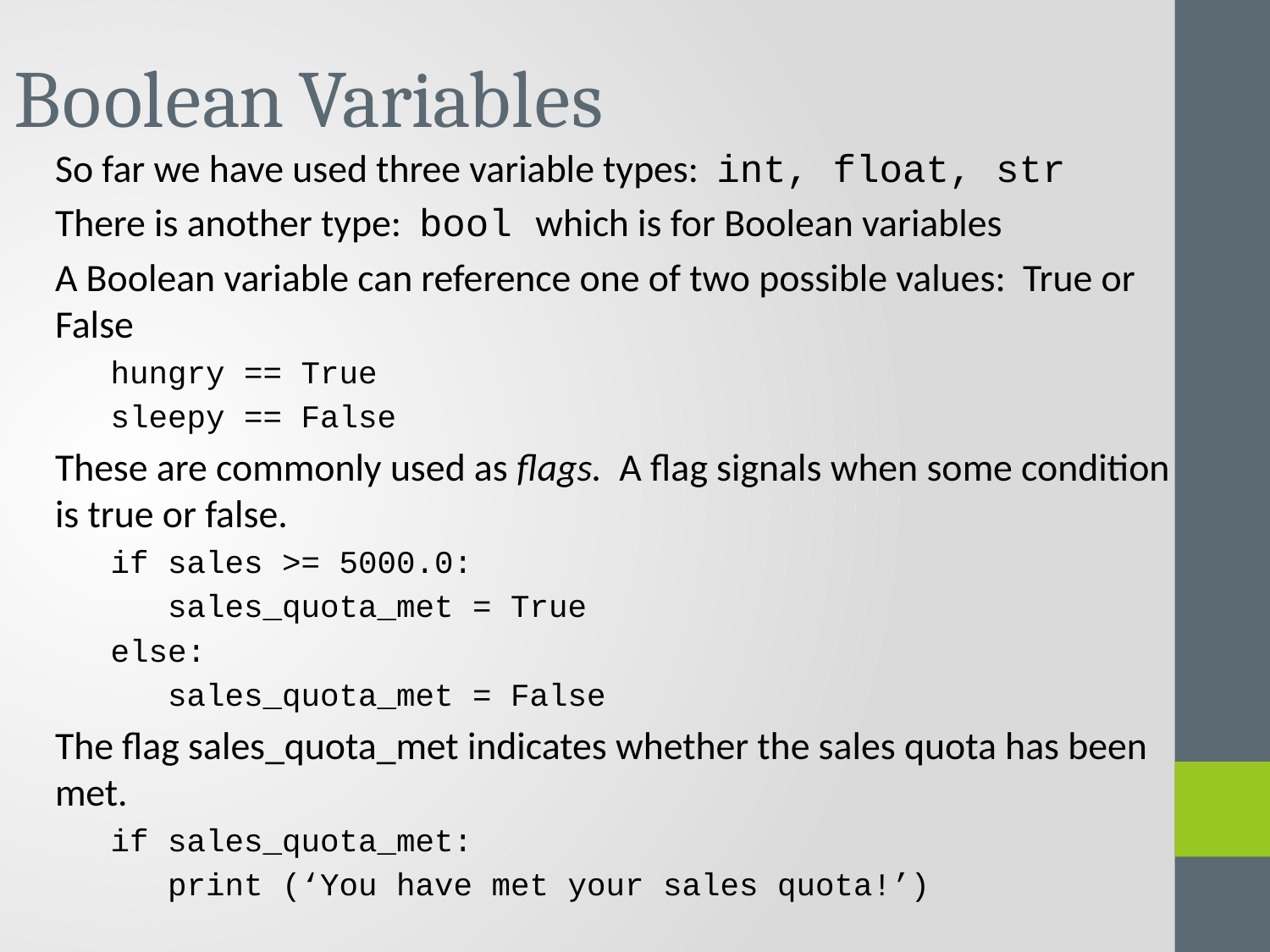

# Boolean Variables
So far we have used three variable types:  int, float, str
There is another type:  bool which is for Boolean variables
A Boolean variable can reference one of two possible values:  True or False
hungry == True
sleepy == False
These are commonly used as flags.  A flag signals when some condition is true or false.
if sales >= 5000.0:
   sales_quota_met = True
else:
   sales_quota_met = False
The flag sales_quota_met indicates whether the sales quota has been met.
if sales_quota_met:
   print (‘You have met your sales quota!’)